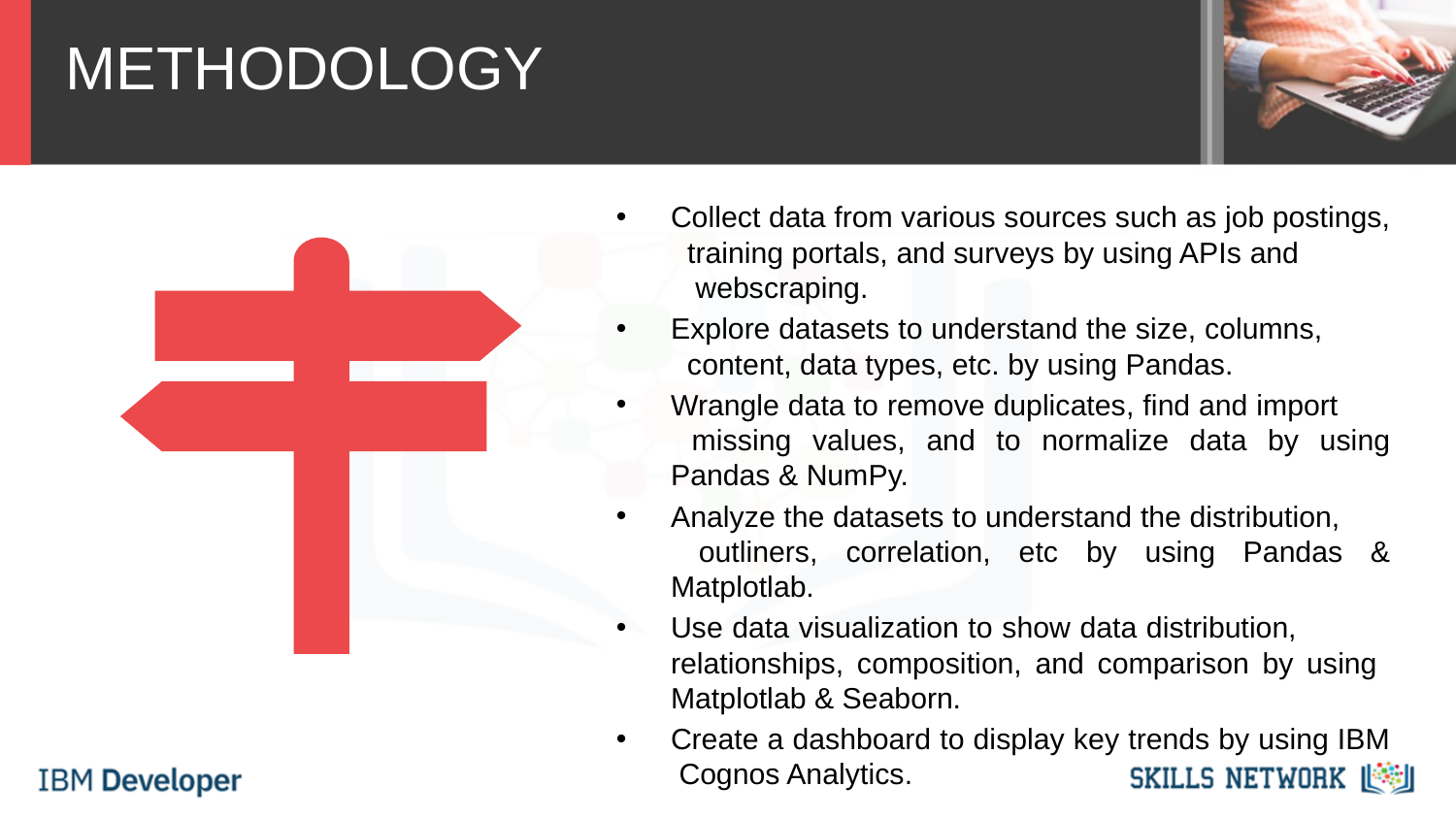

METHODOLOGY
Collect data from various sources such as job postings,   training portals, and surveys by using APIs and               webscraping.
Explore datasets to understand the size, columns,           content, data types, etc. by using Pandas.
Wrangle data to remove duplicates, find and import        missing values, and to normalize data by using Pandas & NumPy.
Analyze the datasets to understand the distribution,        outliners, correlation, etc by using Pandas & Matplotlab.
Use data visualization to show data distribution,           relationships, composition, and comparison by using  Matplotlab & Seaborn.
Create a dashboard to display key trends by using IBM  Cognos Analytics.